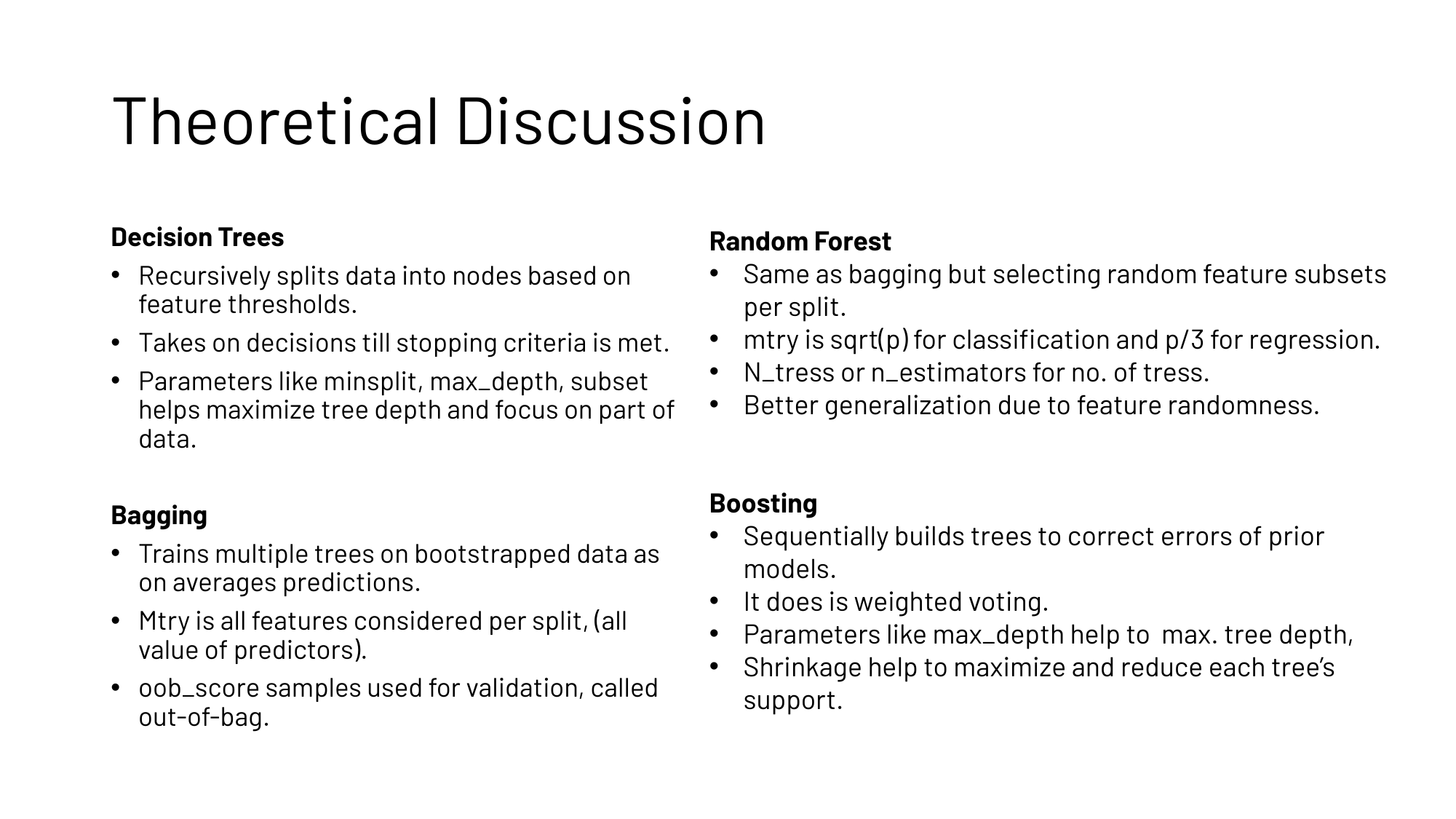

# Theoretical Discussion
Decision Trees
Recursively splits data into nodes based on feature thresholds.
Takes on decisions till stopping criteria is met.
Parameters like minsplit, max_depth, subset helps maximize tree depth and focus on part of data.

Bagging
Trains multiple trees on bootstrapped data as on averages predictions.
Mtry is all features considered per split, (all value of predictors).
oob_score samples used for validation, called out-of-bag.
Random Forest
Same as bagging but selecting random feature subsets
per split.
mtry is sqrt(p) for classification and p/3 for regression.
N_tress or n_estimators for no. of tress.
Better generalization due to feature randomness.

Boosting
Sequentially builds trees to correct errors of prior models.
It does is weighted voting.
Parameters like max_depth help to  max. tree depth,
Shrinkage help to maximize and reduce each tree’s support.